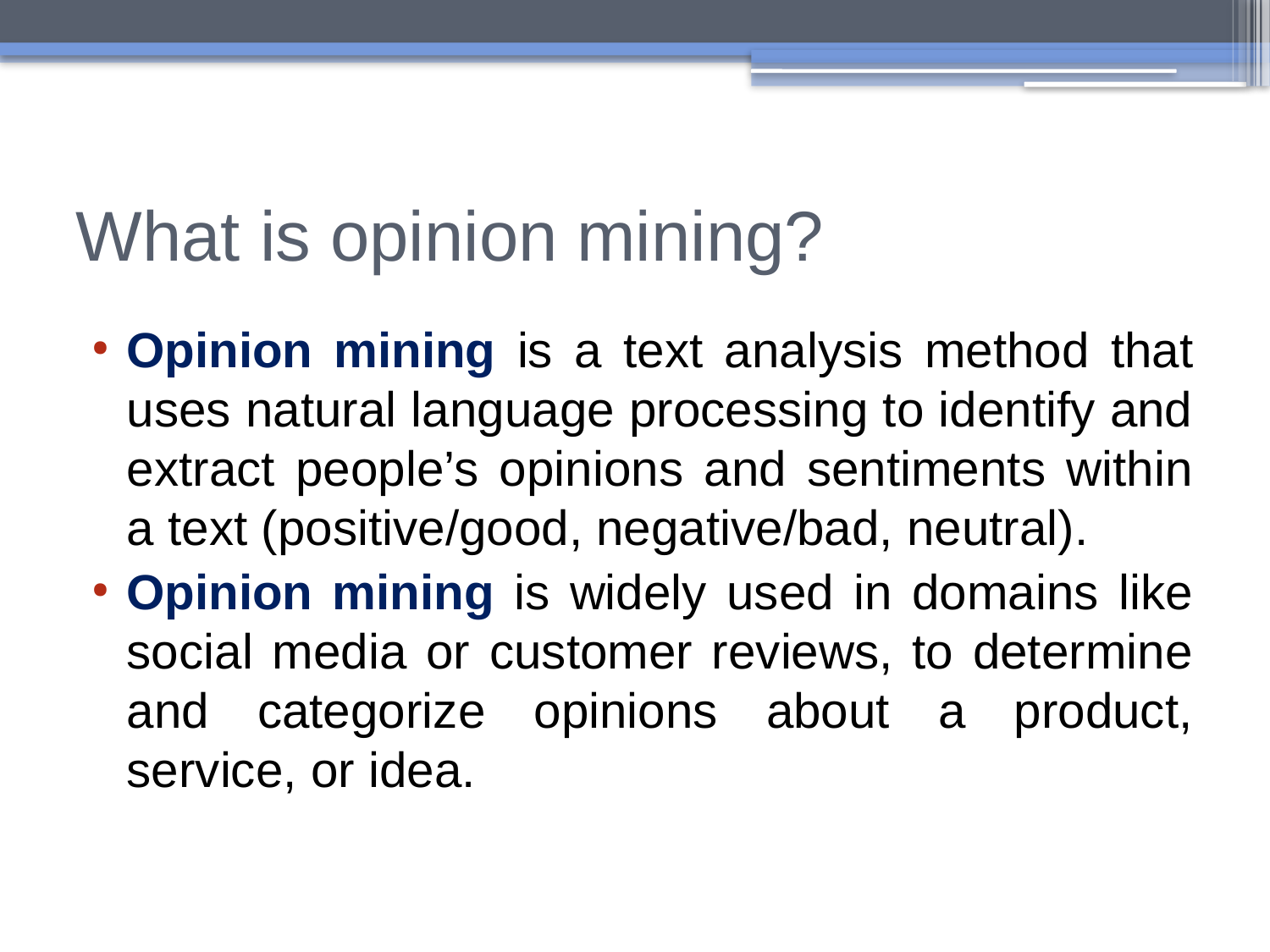

# What is opinion mining?
Opinion mining is a text analysis method that uses natural language processing to identify and extract people’s opinions and sentiments within a text (positive/good, negative/bad, neutral).
Opinion mining is widely used in domains like social media or customer reviews, to determine and categorize opinions about a product, service, or idea.